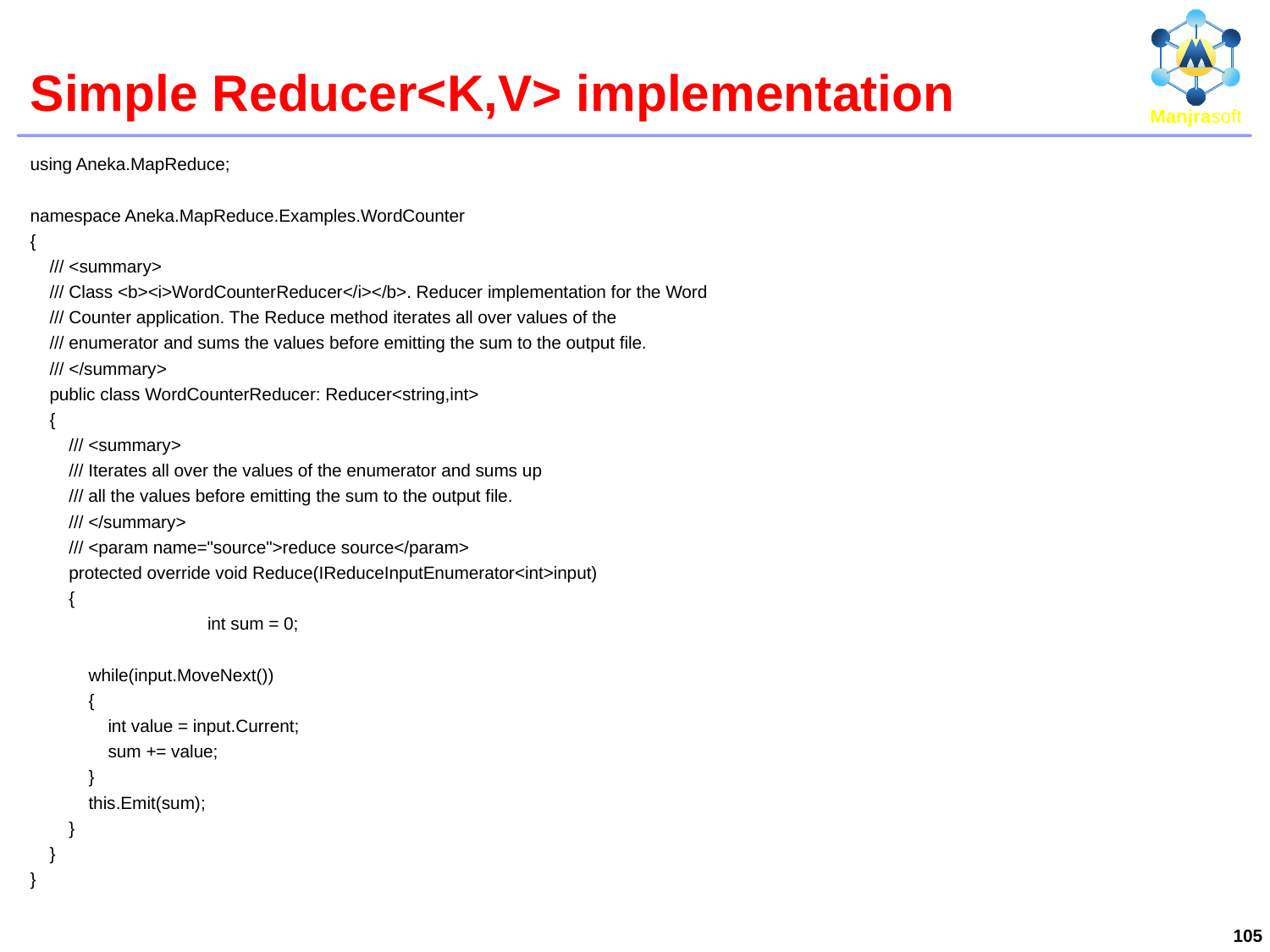

# Simple Reducer<K,V> implementation
using Aneka.MapReduce;

namespace Aneka.MapReduce.Examples.WordCounter
{
    /// <summary>
    /// Class <b><i>WordCounterReducer</i></b>. Reducer implementation for the Word
    /// Counter application. The Reduce method iterates all over values of the
    /// enumerator and sums the values before emitting the sum to the output file.
    /// </summary>
    public class WordCounterReducer: Reducer<string,int>
    {
        /// <summary>
        /// Iterates all over the values of the enumerator and sums up
        /// all the values before emitting the sum to the output file.
        /// </summary>
        /// <param name="source">reduce source</param>
        protected override void Reduce(IReduceInputEnumerator<int>input)
        {
		    int sum = 0;

            while(input.MoveNext())
            {
                int value = input.Current;
                sum += value;
            }
            this.Emit(sum);
        }
    }
}

105